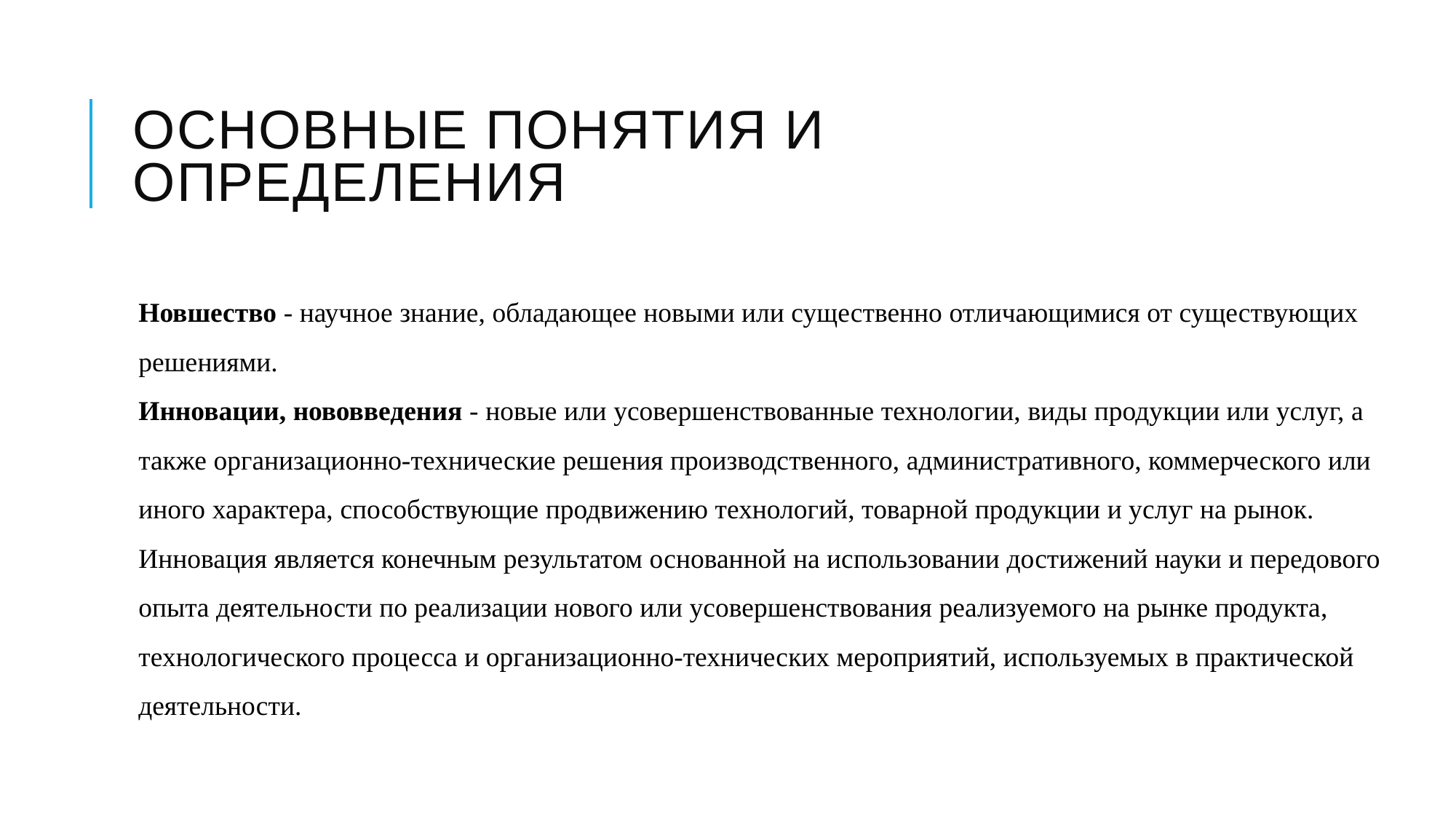

# Основные понятия и определения
Новшество - научное знание, обладающее новыми или существенно отличающимися от существующих решениями.
Инновации, нововведения - новые или усовершенствованные технологии, виды продукции или услуг, а также организационно-технические решения производственного, административного, коммерческого или иного характера, способствующие продвижению технологий, товарной продукции и услуг на рынок.
Инновация является конечным результатом основанной на использовании достижений науки и передового опыта деятельности по реализации нового или усовершенствования реализуемого на рынке продукта, технологического процесса и организационно-технических мероприятий, используемых в практической деятельности.